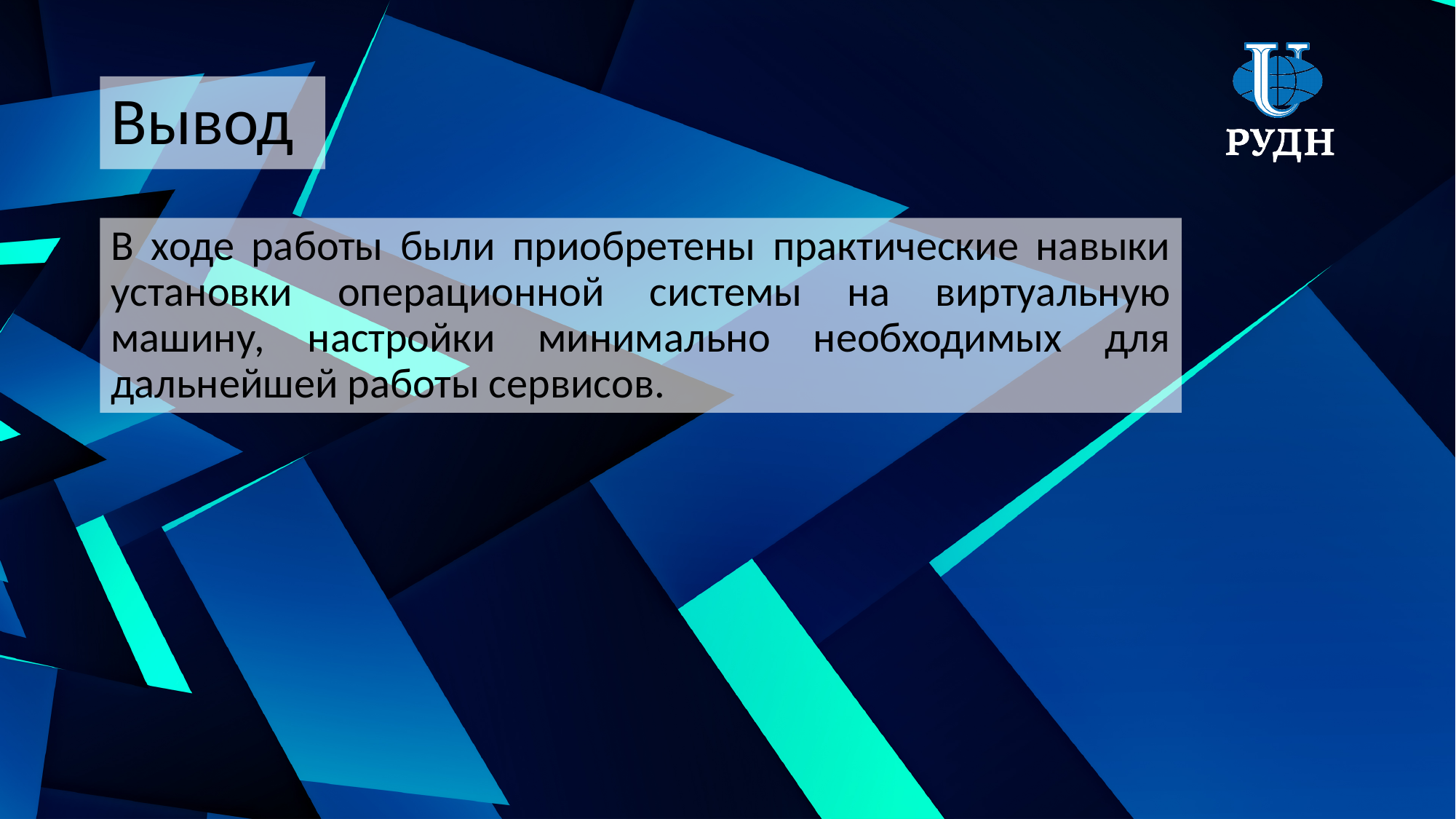

# Вывод
В ходе работы были приобретены практические навыки установки операционной системы на виртуальную машину, настройки минимально необходимых для дальнейшей работы сервисов.